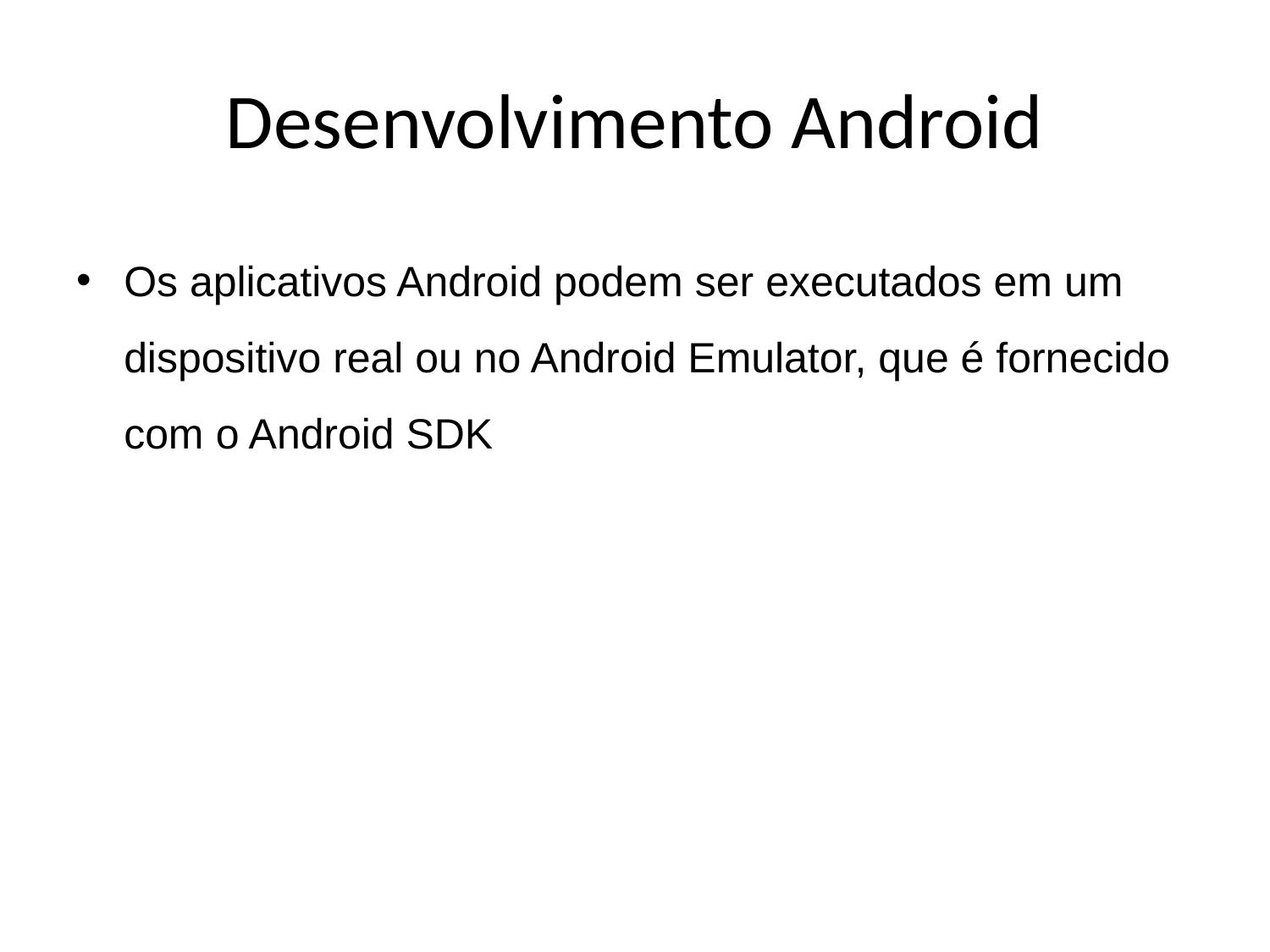

# Desenvolvimento Android
Os aplicativos Android podem ser executados em um dispositivo real ou no Android Emulator, que é fornecido com o Android SDK